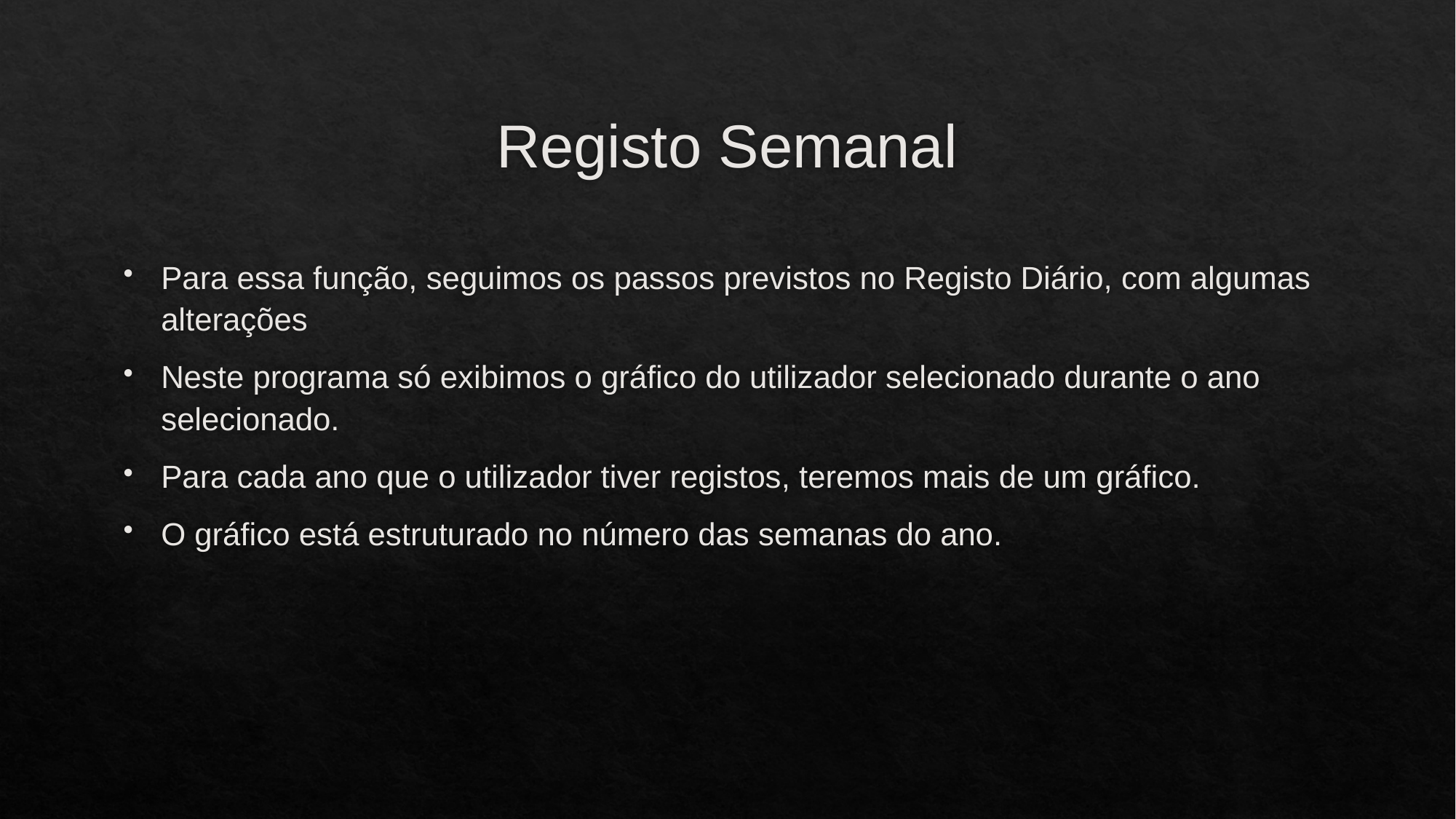

# Registo Semanal
Para essa função, seguimos os passos previstos no Registo Diário, com algumas alterações
Neste programa só exibimos o gráfico do utilizador selecionado durante o ano selecionado.
Para cada ano que o utilizador tiver registos, teremos mais de um gráfico.
O gráfico está estruturado no número das semanas do ano.